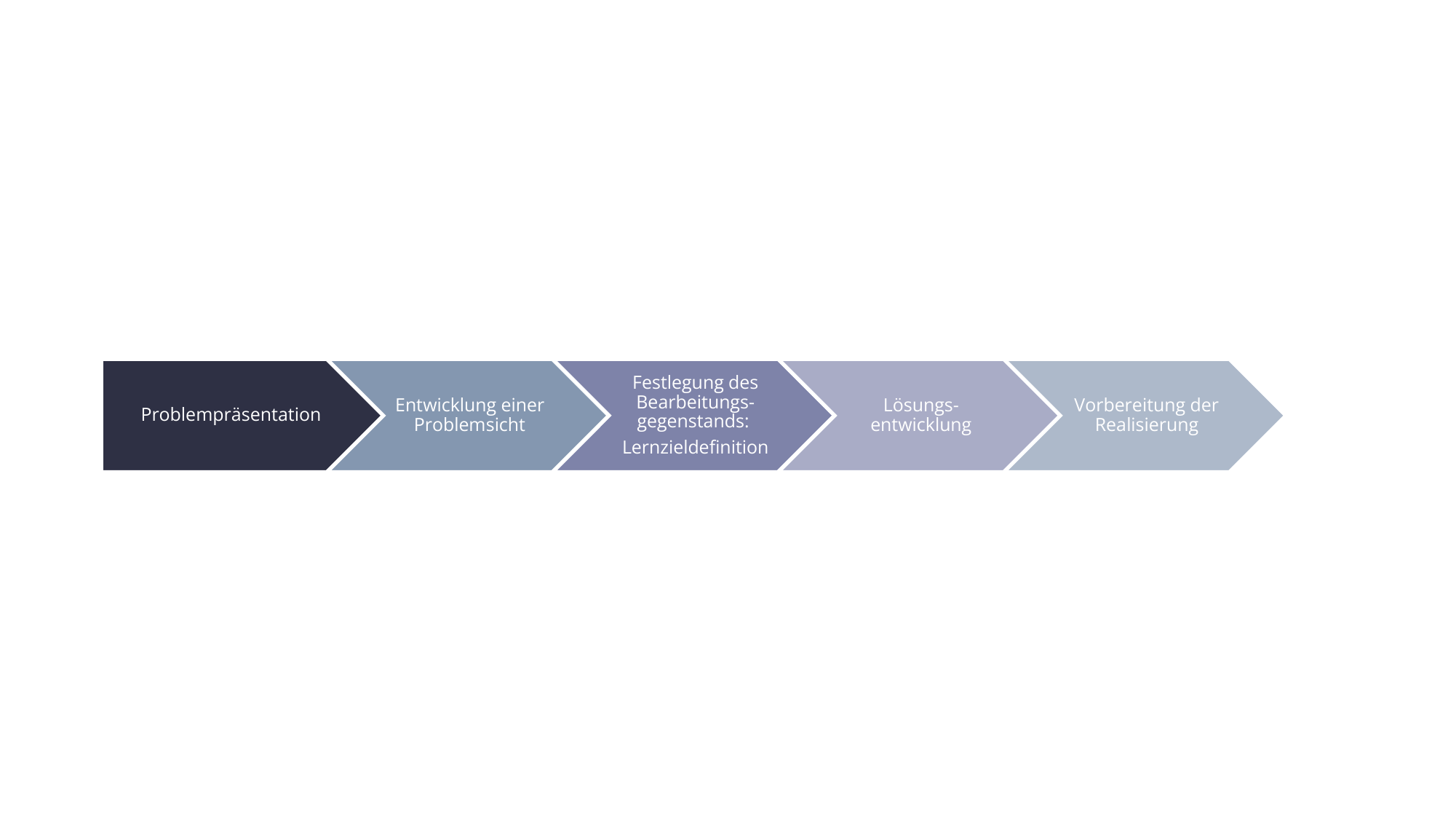

Problempräsentation
Entwicklung einer Problemsicht
Festlegung des Bearbeitungs-gegenstands:
Lernzieldefinition
Lösungs-entwicklung
Vorbereitung der Realisierung